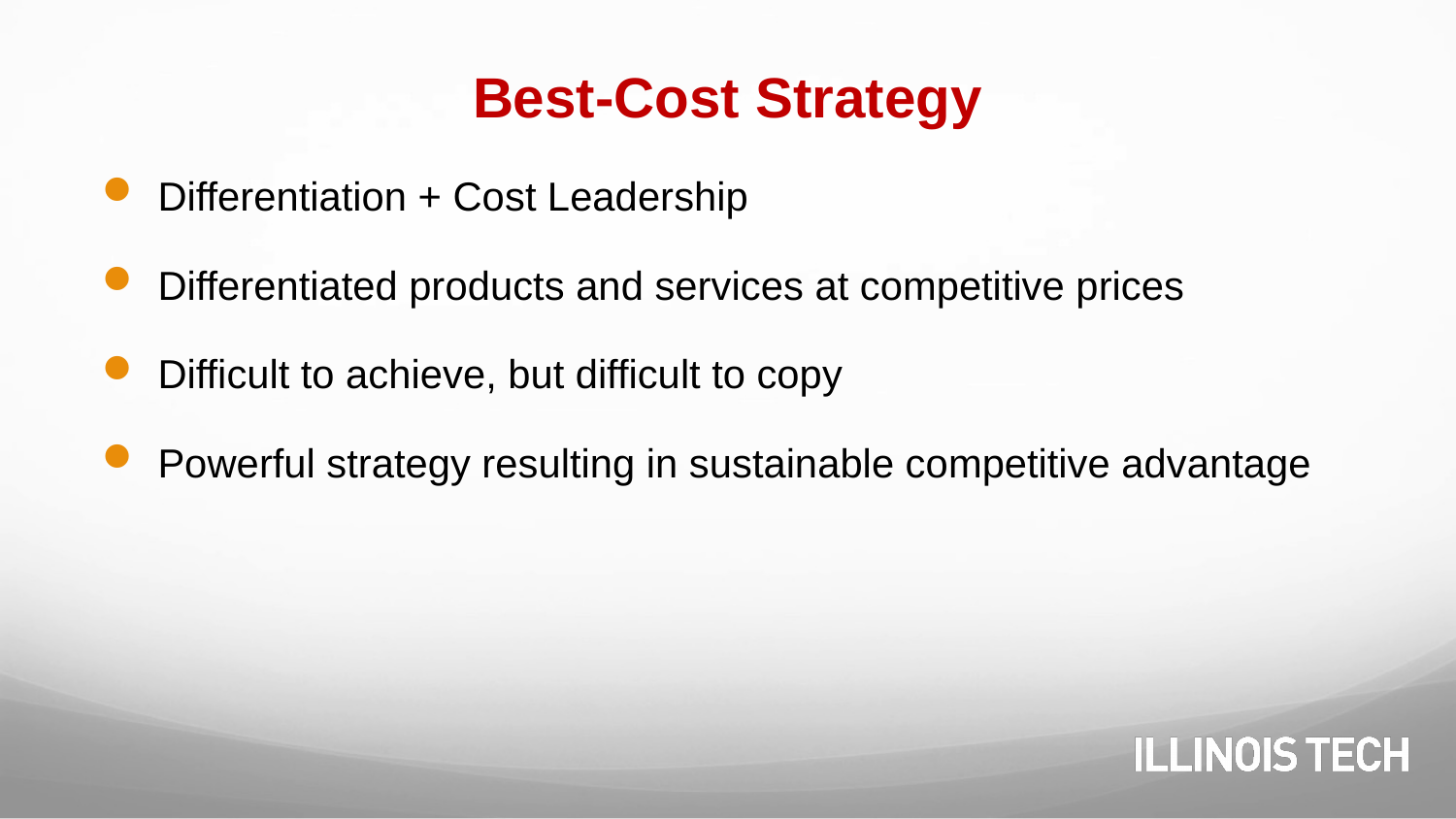

# Best-Cost Strategy
Differentiation + Cost Leadership
Differentiated products and services at competitive prices
Difficult to achieve, but difficult to copy
Powerful strategy resulting in sustainable competitive advantage